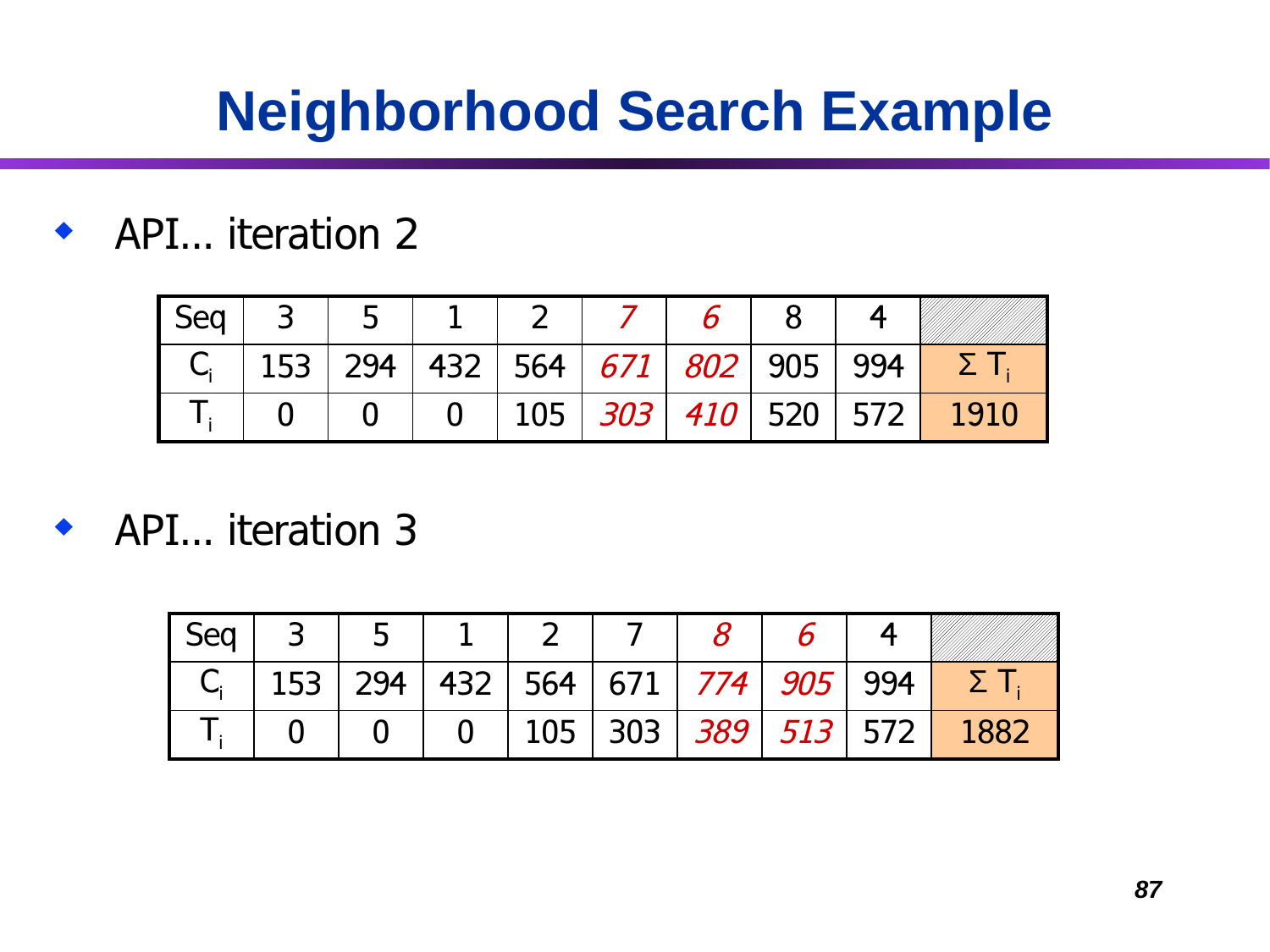

# Neighborhood Search Example
 API… iteration 2

 API… iteration 3

| Seq | 3 | 5 | 1 | 2 | 7 | 6 | 8 | 4 |  |
| --- | --- | --- | --- | --- | --- | --- | --- | --- | --- |
| Ci | 153 | 294 | 432 | 564 | 671 | 802 | 905 | 994 | Σ Ti |
| Ti | 0 | 0 | 0 | 105 | 303 | 410 | 520 | 572 | 1910 |
| Seq | 3 | 5 | 1 | 2 | 7 | 8 | 6 | 4 |  |
| --- | --- | --- | --- | --- | --- | --- | --- | --- | --- |
| Ci | 153 | 294 | 432 | 564 | 671 | 774 | 905 | 994 | Σ Ti |
| Ti | 0 | 0 | 0 | 105 | 303 | 389 | 513 | 572 | 1882 |
87